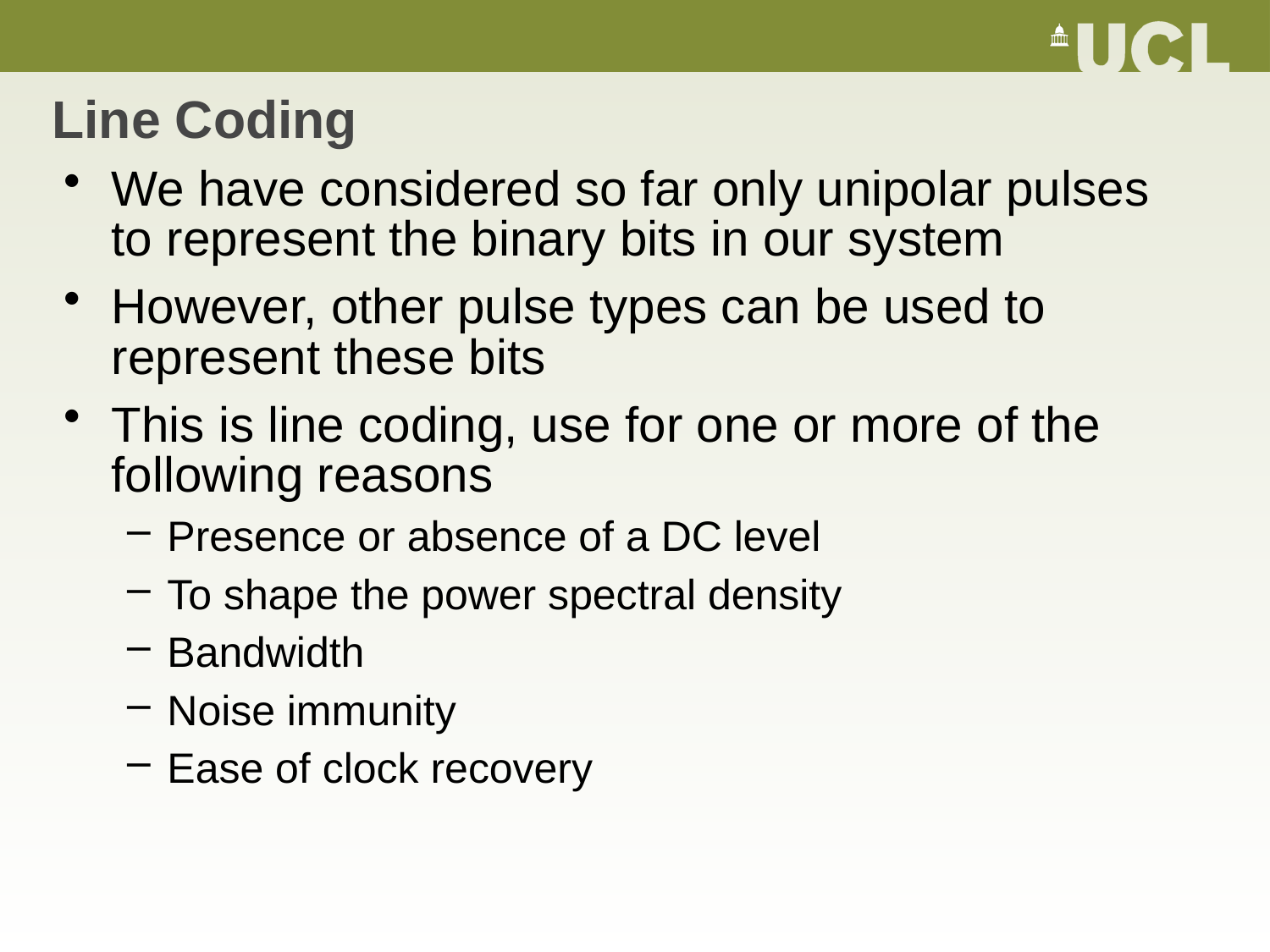

# Line Coding
We have considered so far only unipolar pulses to represent the binary bits in our system
However, other pulse types can be used to represent these bits
This is line coding, use for one or more of the following reasons
Presence or absence of a DC level
To shape the power spectral density
Bandwidth
Noise immunity
Ease of clock recovery